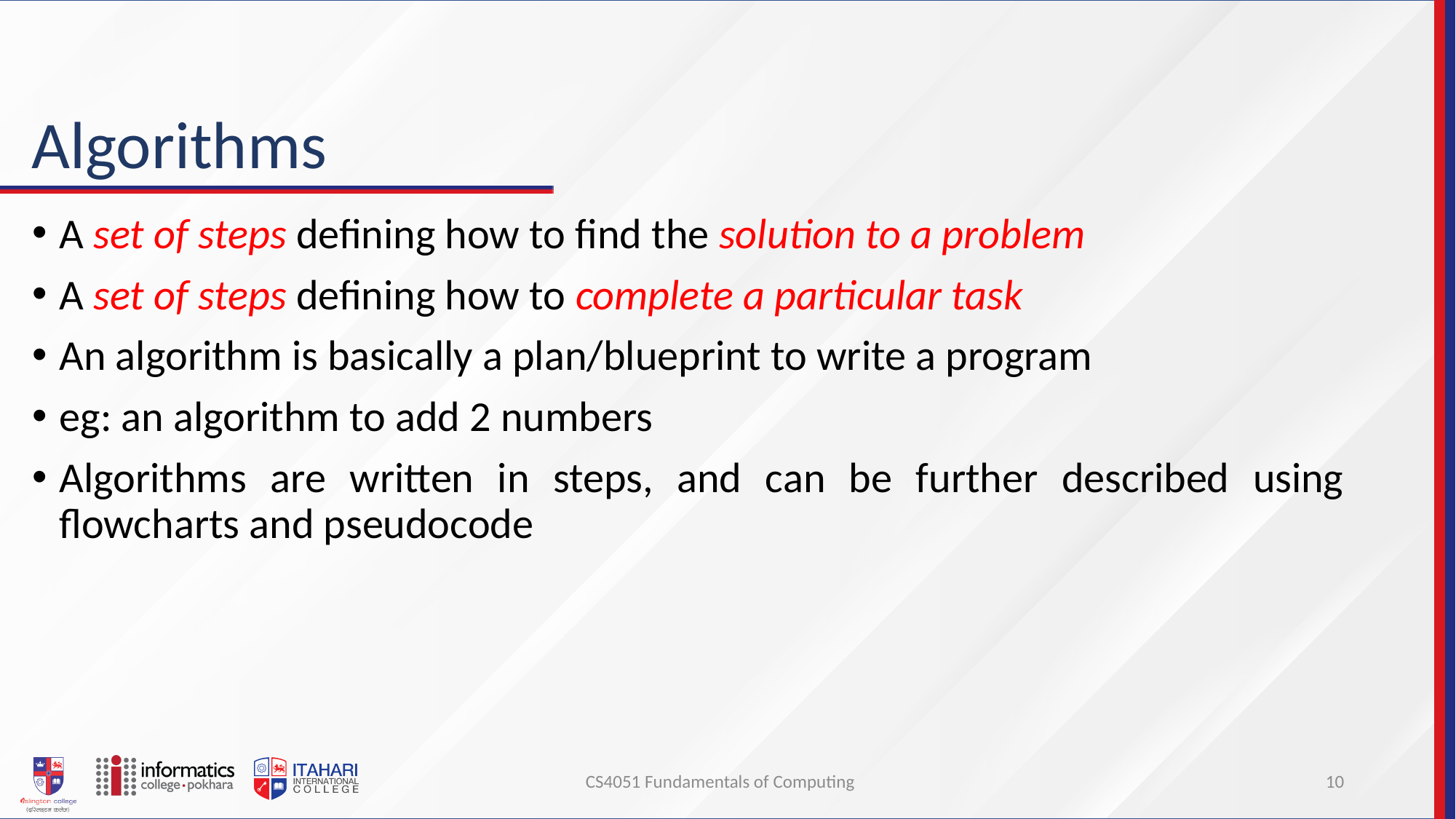

# Algorithms
A set of steps defining how to find the solution to a problem
A set of steps defining how to complete a particular task
An algorithm is basically a plan/blueprint to write a program
eg: an algorithm to add 2 numbers
Algorithms are written in steps, and can be further described using flowcharts and pseudocode

CS4051 Fundamentals of Computing
10